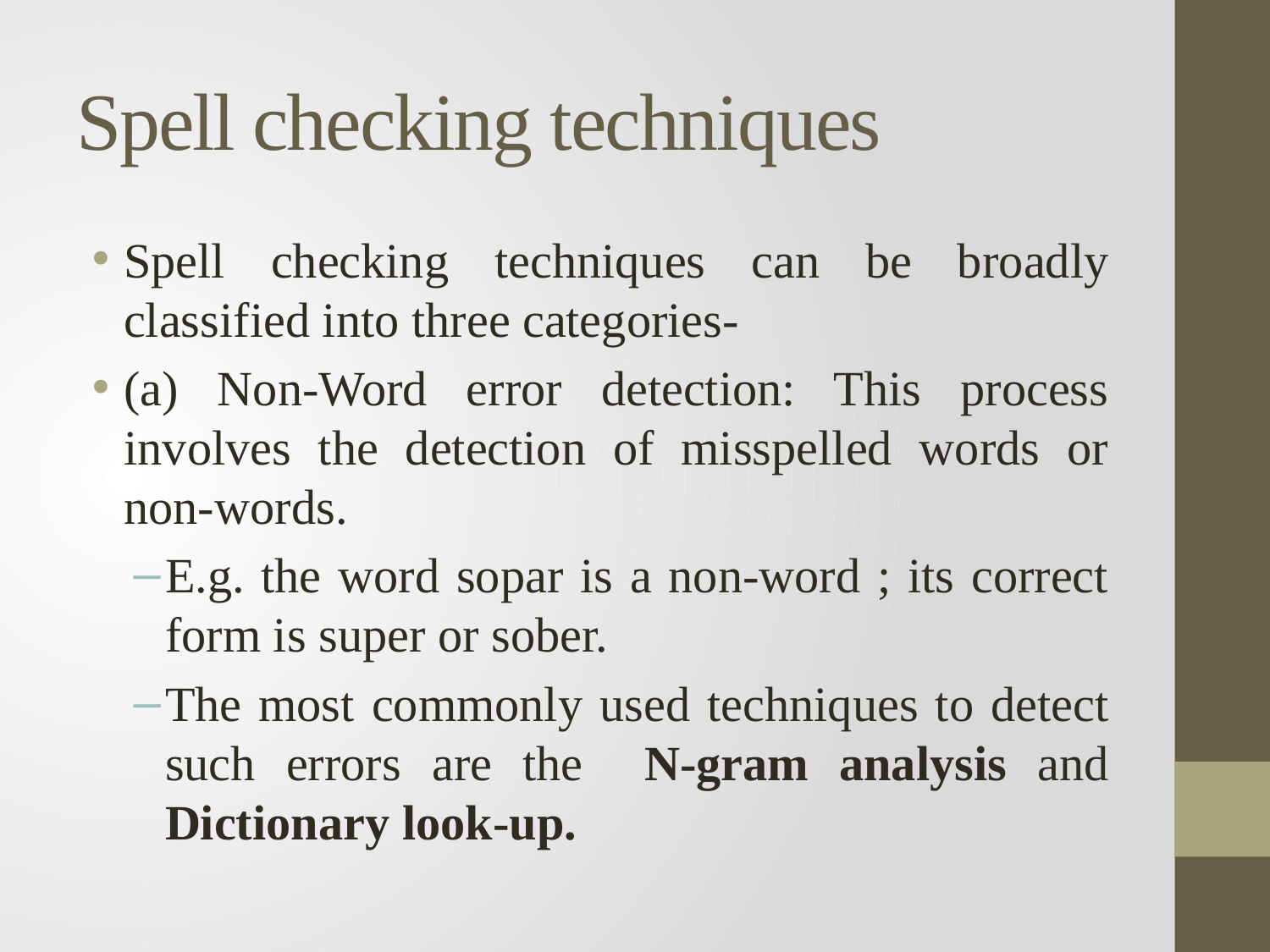

# Spell checking techniques
Spell checking techniques can be broadly classified into three categories-
(a) Non-Word error detection: This process involves the detection of misspelled words or non-words.
E.g. the word sopar is a non-word ; its correct form is super or sober.
The most commonly used techniques to detect such errors are the  N-gram analysis and Dictionary look-up.